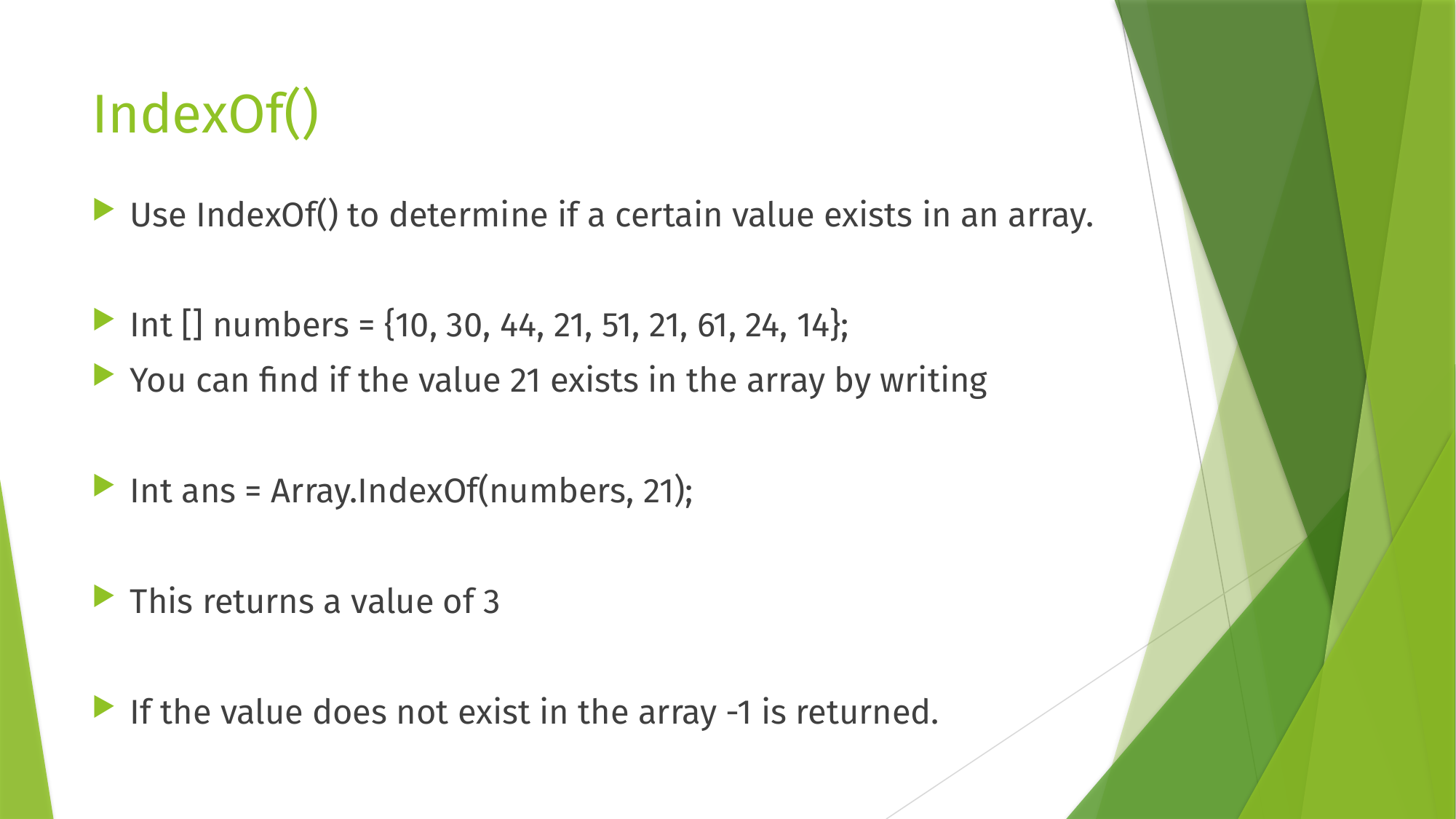

# IndexOf()
Use IndexOf() to determine if a certain value exists in an array.

Int [] numbers = {10, 30, 44, 21, 51, 21, 61, 24, 14};
You can find if the value 21 exists in the array by writing

Int ans = Array.IndexOf(numbers, 21);

This returns a value of 3

If the value does not exist in the array -1 is returned.